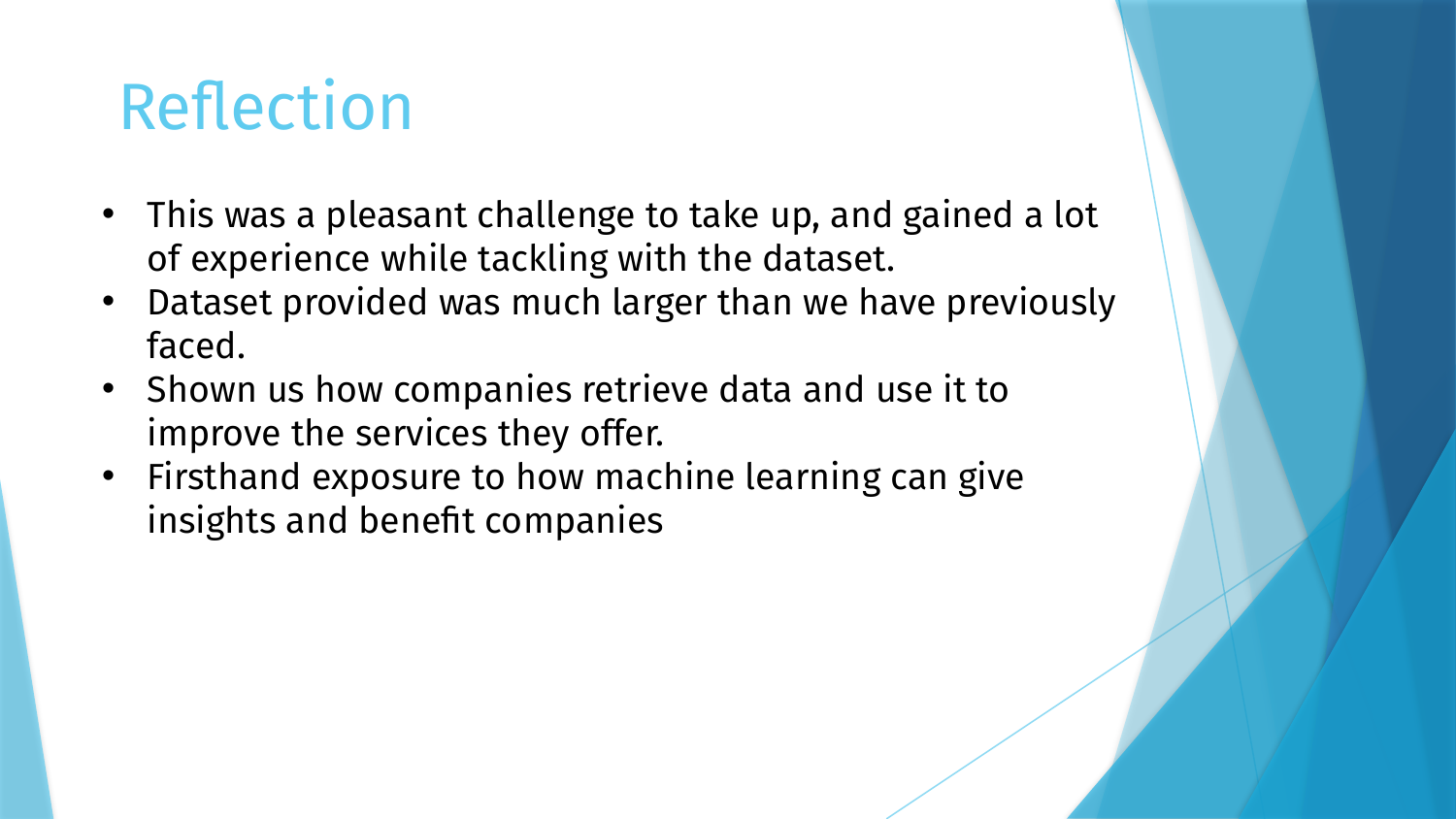

Reflection
This was a pleasant challenge to take up, and gained a lot of experience while tackling with the dataset.
Dataset provided was much larger than we have previously faced.
Shown us how companies retrieve data and use it to improve the services they offer.
Firsthand exposure to how machine learning can give insights and benefit companies